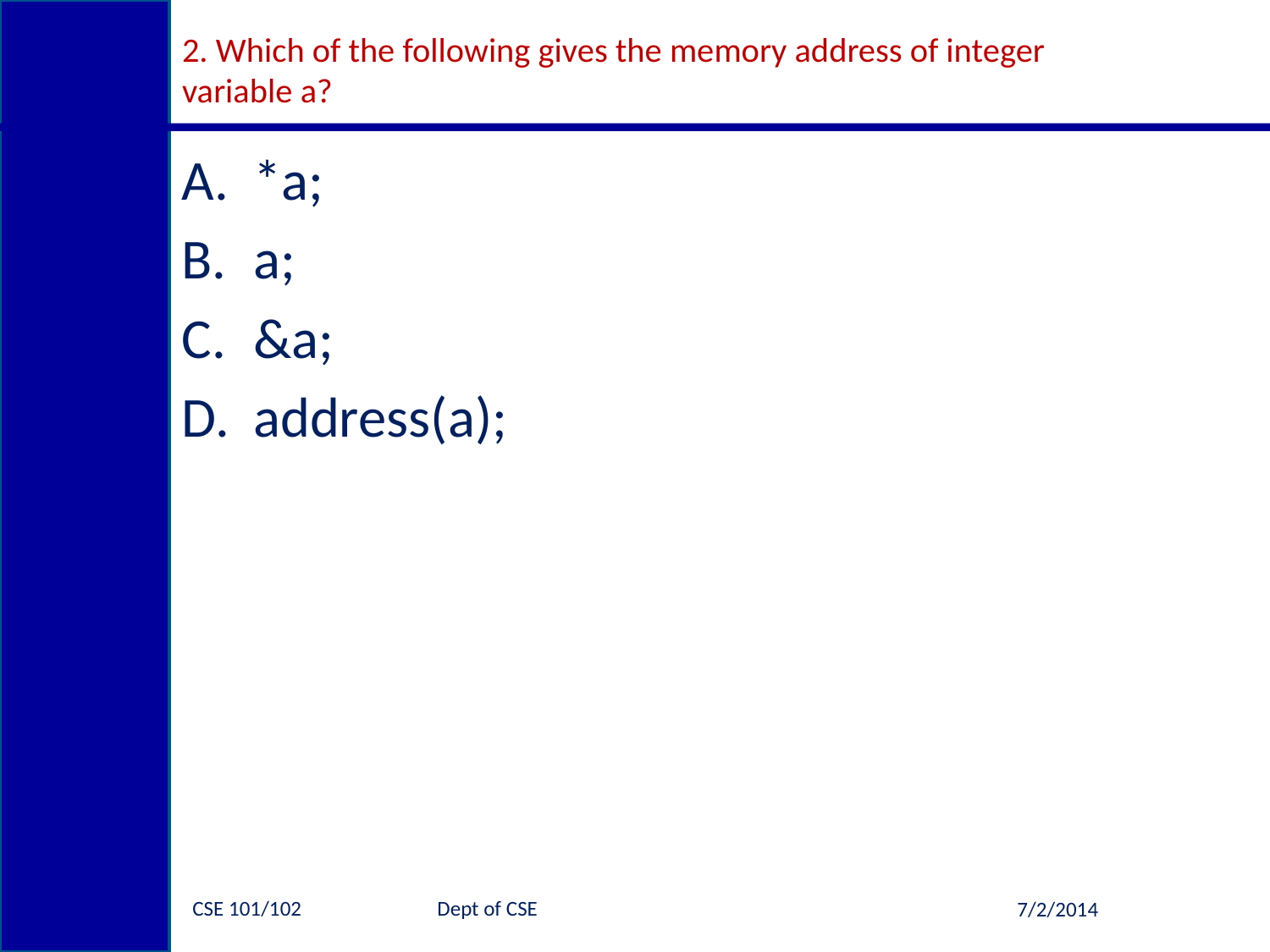

# 2. Which of the following gives the memory address of integer variable a?
*a;
a;
&a;
address(a);

CSE 101/102                            		Dept of CSE
7/2/2014